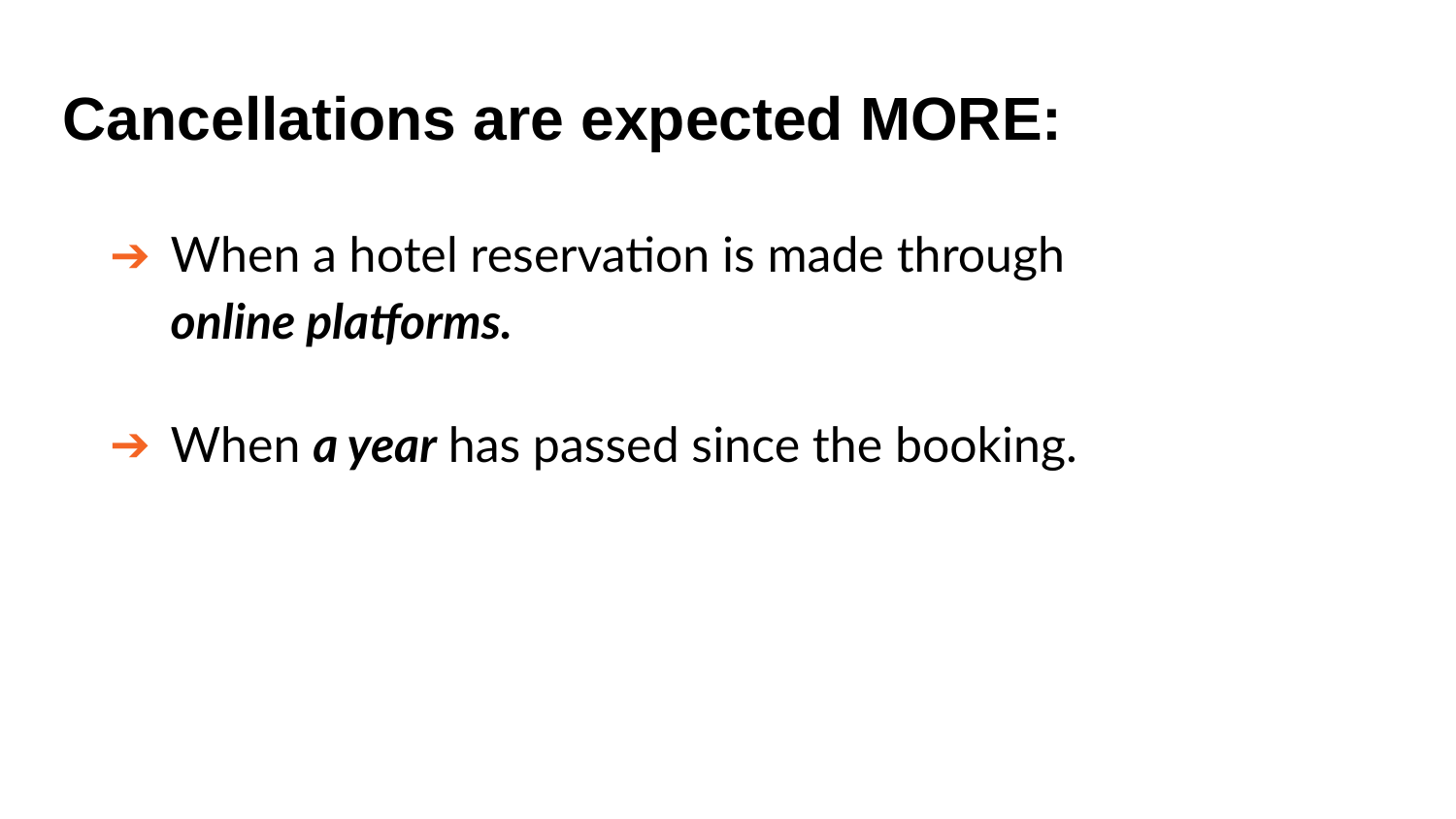

# Cancellations are expected MORE:
When a hotel reservation is made through online platforms.
When a year has passed since the booking.